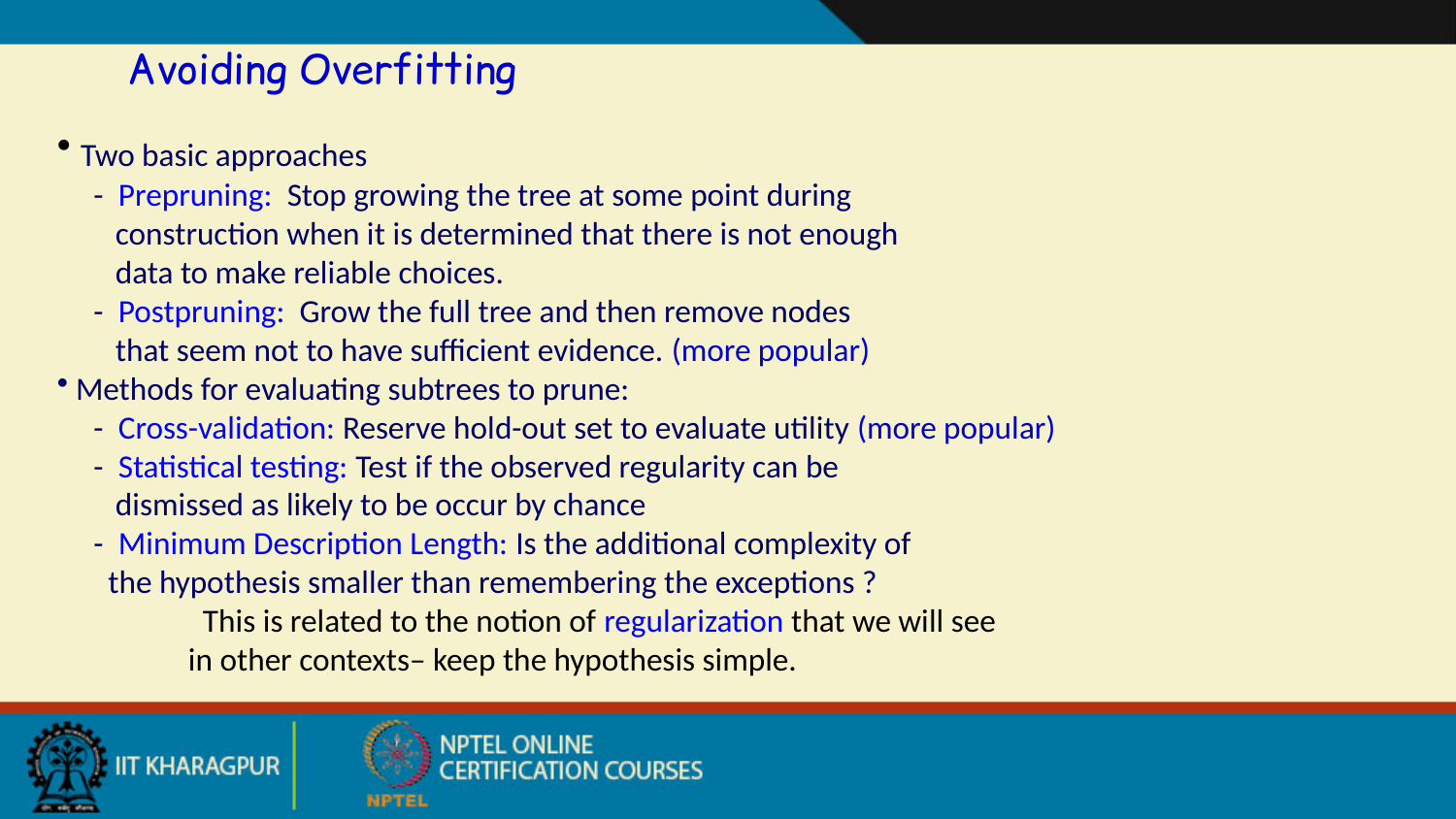

Avoiding Overfitting
 Two basic approaches
     -  Prepruning:  Stop growing the tree at some point during
        construction when it is determined that there is not enough
        data to make reliable choices.
     -  Postpruning:  Grow the full tree and then remove nodes
        that seem not to have sufficient evidence. (more popular)
 Methods for evaluating subtrees to prune:
     -  Cross-validation: Reserve hold-out set to evaluate utility (more popular)
     -  Statistical testing: Test if the observed regularity can be
        dismissed as likely to be occur by chance
     -  Minimum Description Length: Is the additional complexity of
       the hypothesis smaller than remembering the exceptions ?
	This is related to the notion of regularization that we will see
                  in other contexts– keep the hypothesis simple.